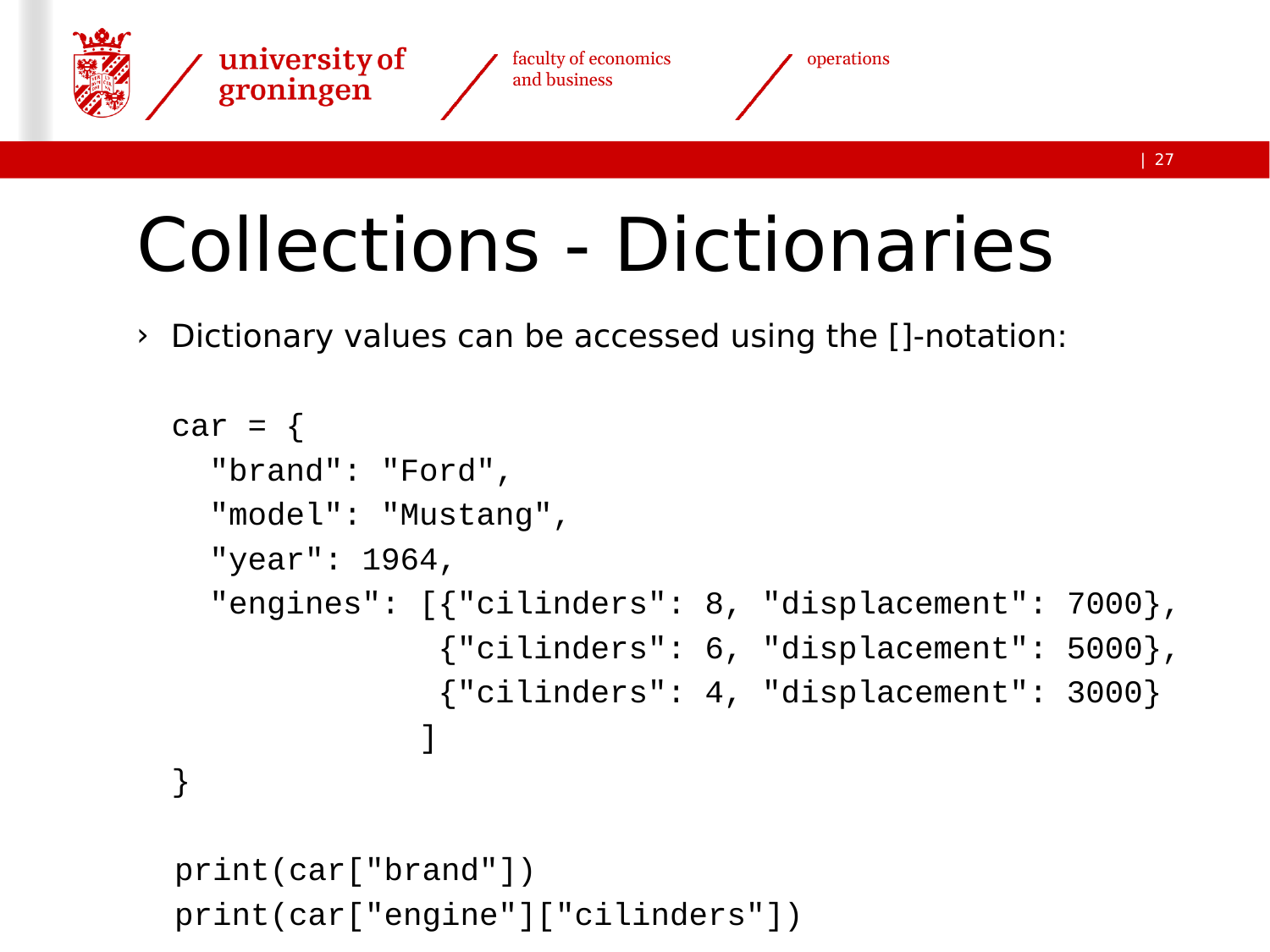

27
# Collections - Dictionaries
Dictionary values can be accessed using the []-notation:

car = {
  "brand": "Ford",
  "model": "Mustang",
  "year": 1964,
  "engines": [{"cilinders": 8, "displacement": 7000},
              {"cilinders": 6, "displacement": 5000},
              {"cilinders": 4, "displacement": 3000}
             ]
}

  print(car["brand"])
  print(car["engine"]["cilinders"])